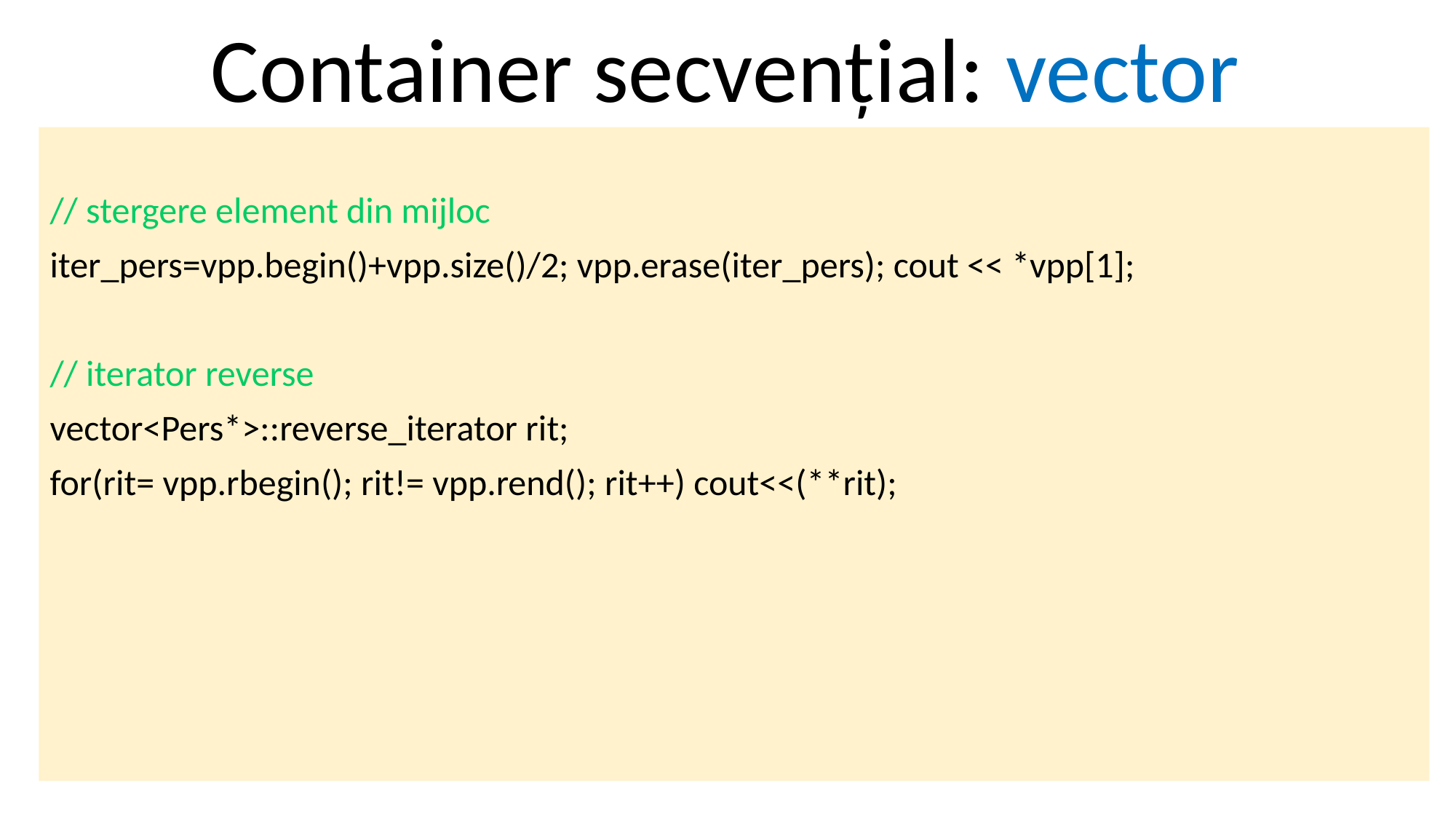

# Container secvențial: vector

// stergere element din mijloc
iter_pers=vpp.begin()+vpp.size()/2; vpp.erase(iter_pers); cout << *vpp[1];

// iterator reverse
vector<Pers*>::reverse_iterator rit;
for(rit= vpp.rbegin(); rit!= vpp.rend(); rit++) cout<<(**rit);